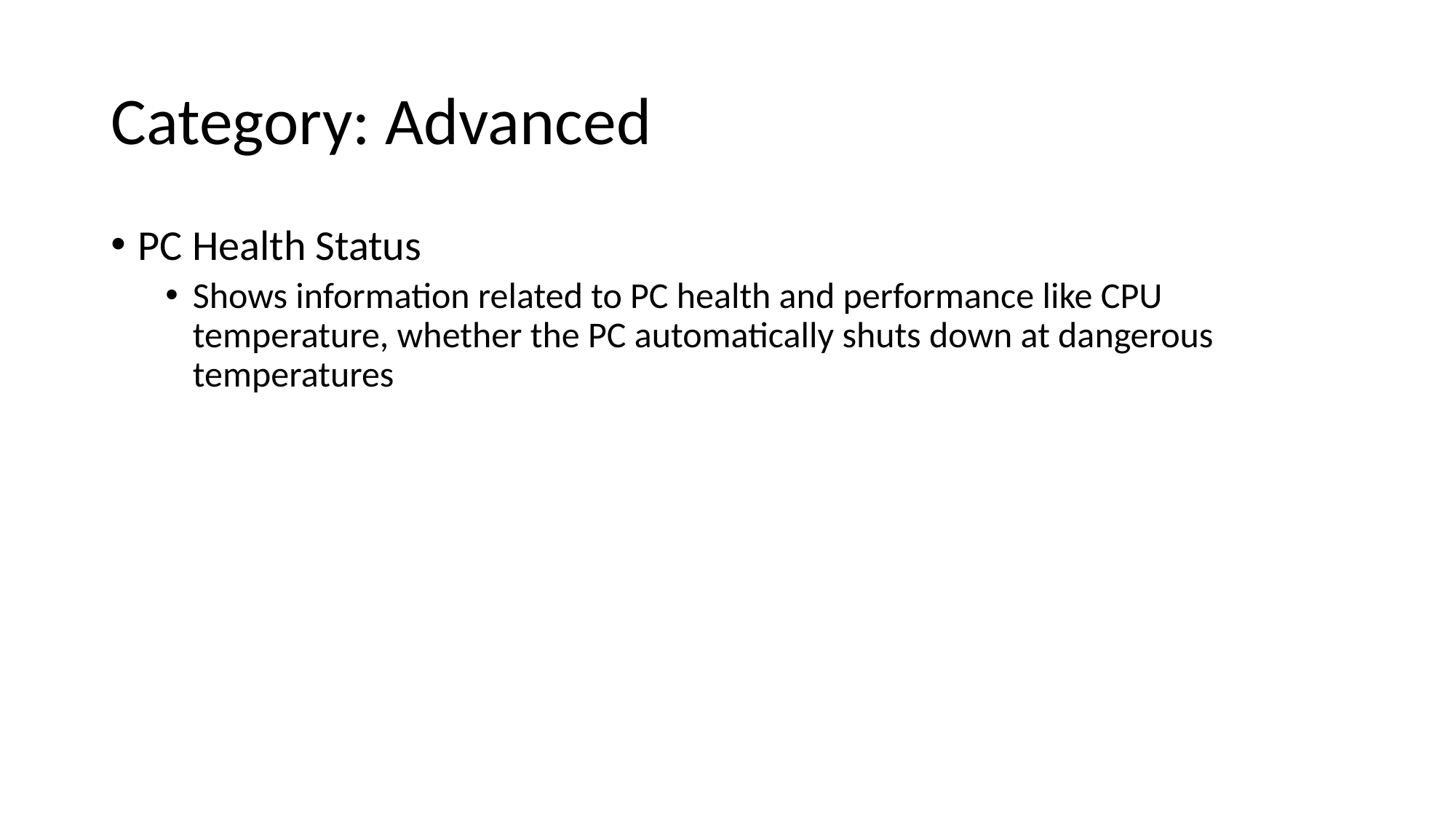

# Category: Advanced
PC Health Status
Shows information related to PC health and performance like CPU temperature, whether the PC automatically shuts down at dangerous temperatures